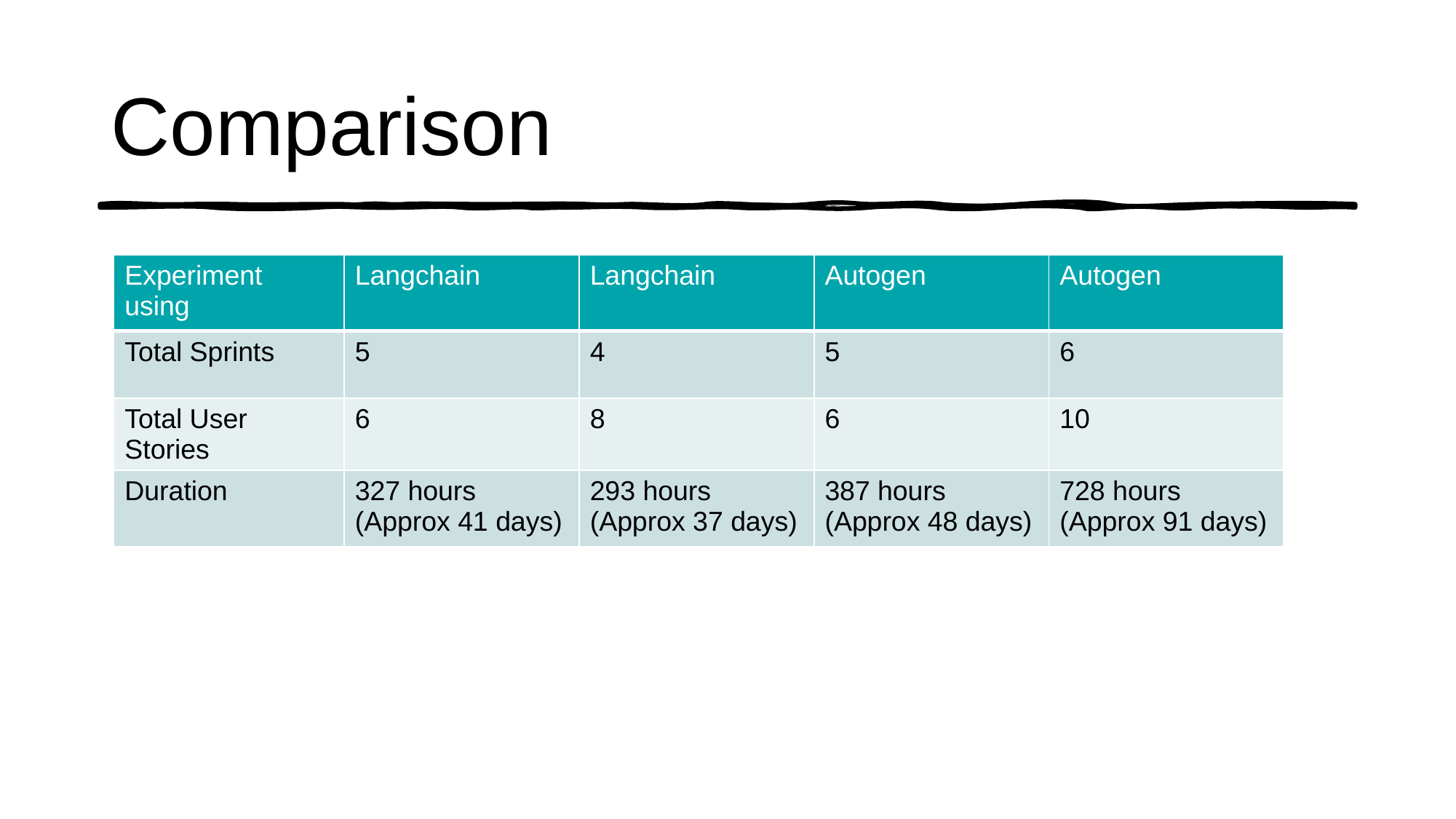

# Comparison
| Experiment using | Langchain | Langchain | Autogen | Autogen |
| --- | --- | --- | --- | --- |
| Total Sprints | 5 | 4 | 5 | 6 |
| Total User Stories | 6 | 8 | 6 | 10 |
| Duration | 327 hours (Approx 41 days) | 293 hours (Approx 37 days) | 387 hours (Approx 48 days) | 728 hours (Approx 91 days) |